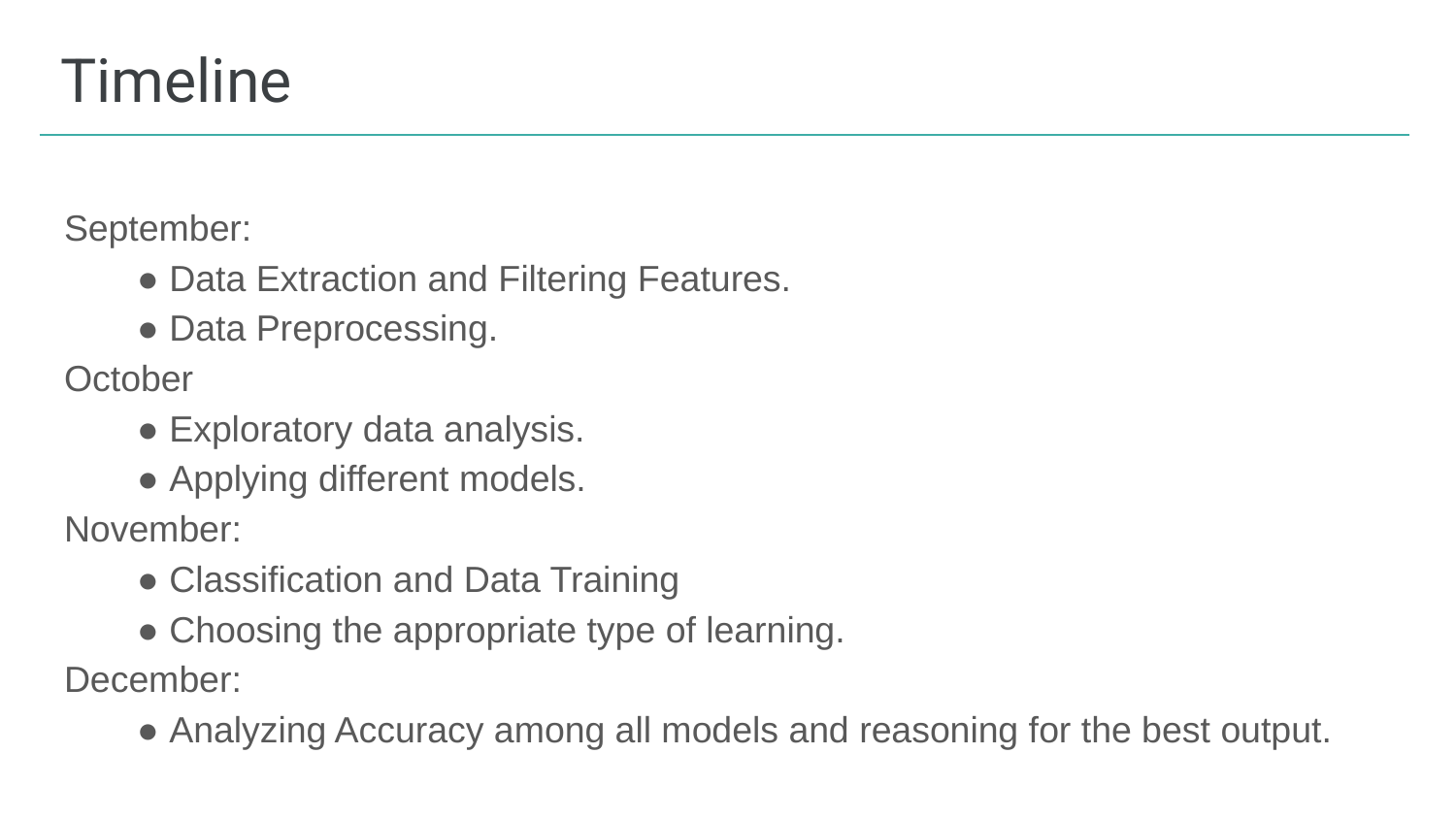

# Timeline
September:
● Data Extraction and Filtering Features.
● Data Preprocessing.
October
● Exploratory data analysis.
● Applying different models.
November:
● Classification and Data Training
● Choosing the appropriate type of learning.
December:
● Analyzing Accuracy among all models and reasoning for the best output.